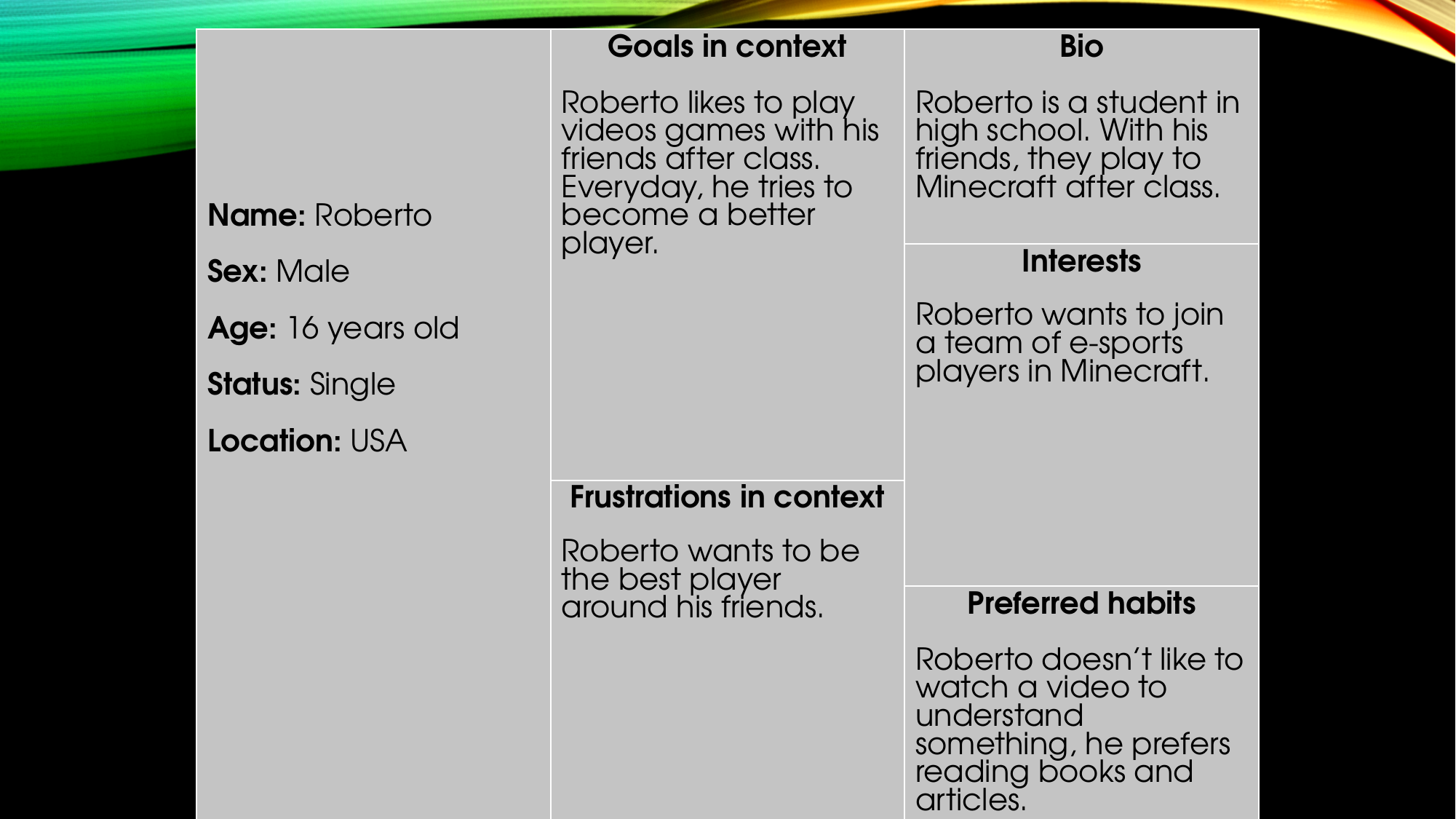

| Name: Roberto Sex: Male Age: 16 years old Status: Single Location: USA | Goals in context Roberto likes to play videos games with his friends after class. Everyday, he tries to become a better player. | Bio Roberto is a student in high school. With his friends, they play to Minecraft after class. |
| --- | --- | --- |
|  |  | Interests Roberto wants to join a team of e-sports players in Minecraft. |
|  | Frustrations in context Roberto wants to be the best player around his friends. |  |
|  |  | Preferred habits Roberto doesn’t like to watch a video to understand something, he prefers reading books and articles. |